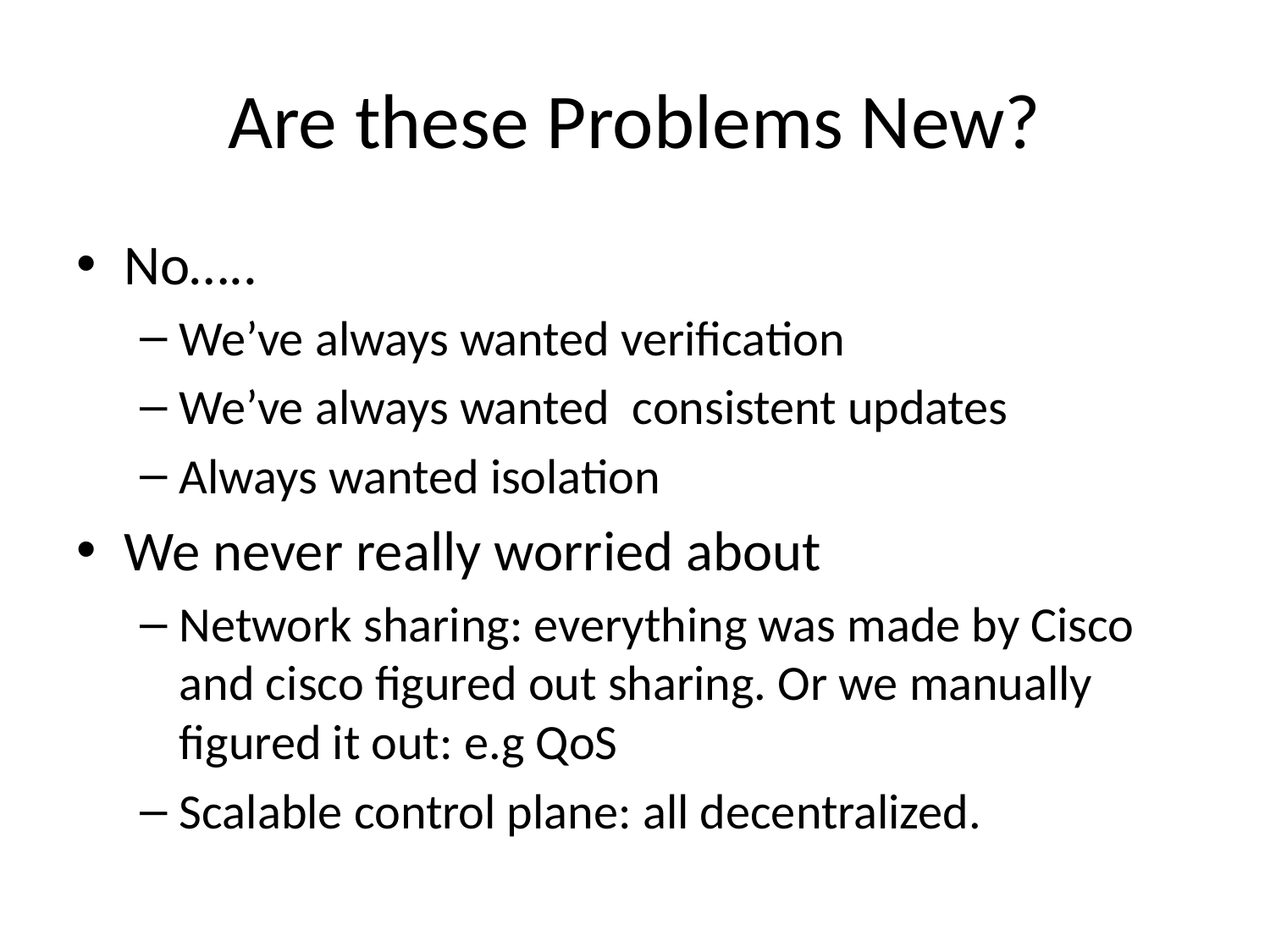

# Are these Problems New?
No…..
We’ve always wanted verification
We’ve always wanted  consistent updates
Always wanted isolation
We never really worried about
Network sharing: everything was made by Cisco and cisco figured out sharing. Or we manually figured it out: e.g QoS
Scalable control plane: all decentralized.